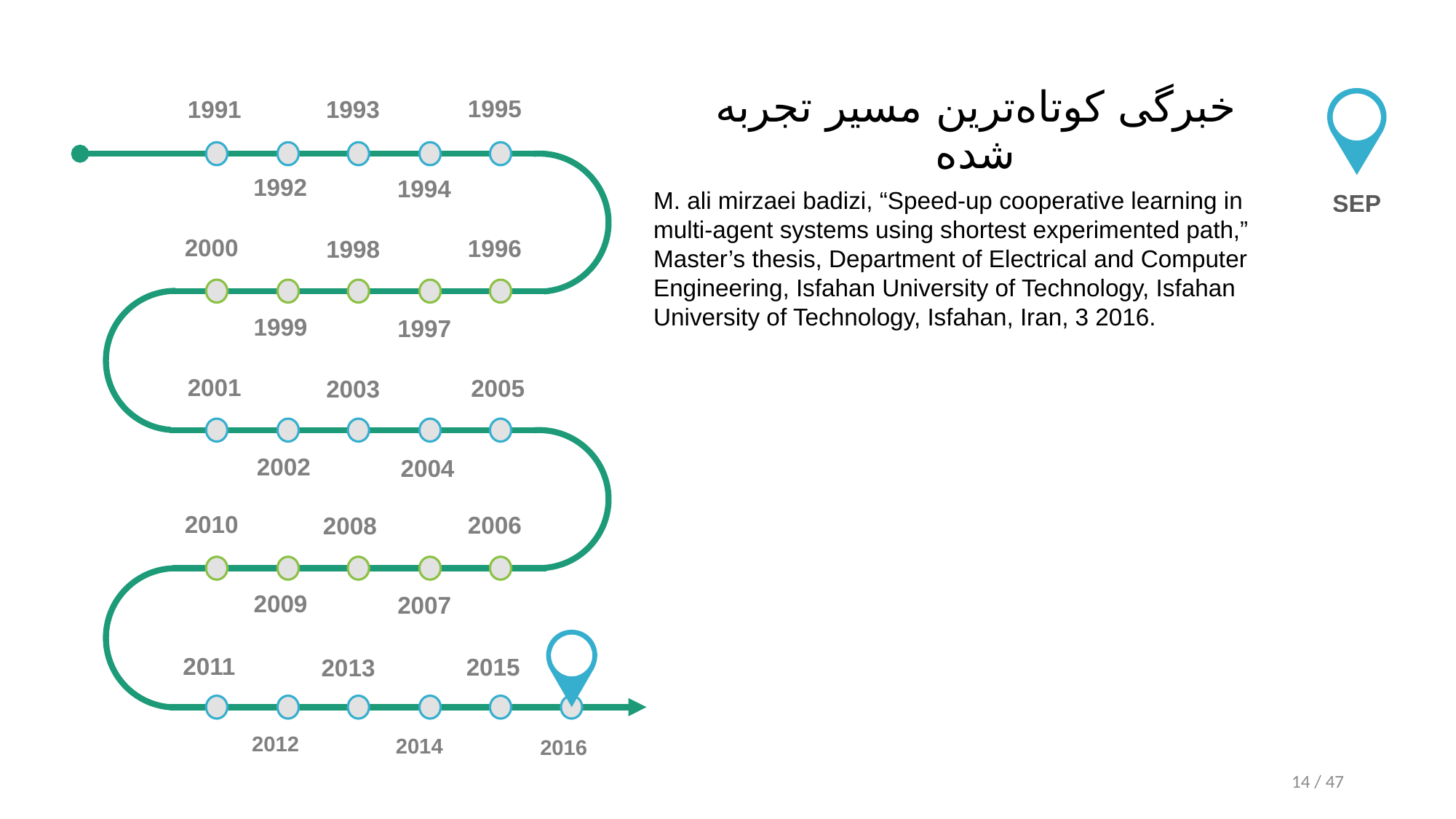

خبرگی کوتاه‌ترین مسیر تجربه شده
1995

1993
1991

1992
1994
M. ali mirzaei badizi, “Speed-up cooperative learning in multi-agent systems using shortest experimented path,” Master’s thesis, Department of Electrical and Computer Engineering, Isfahan University of Technology, Isfahan University of Technology, Isfahan, Iran, 3 2016.
SEP
2000
1996
1998

1999
1997
2001
2005
2003

2002
2004
2010
2006
2008

2009
2007

2011
2015
2013

2012
2014
2016
14 / 47